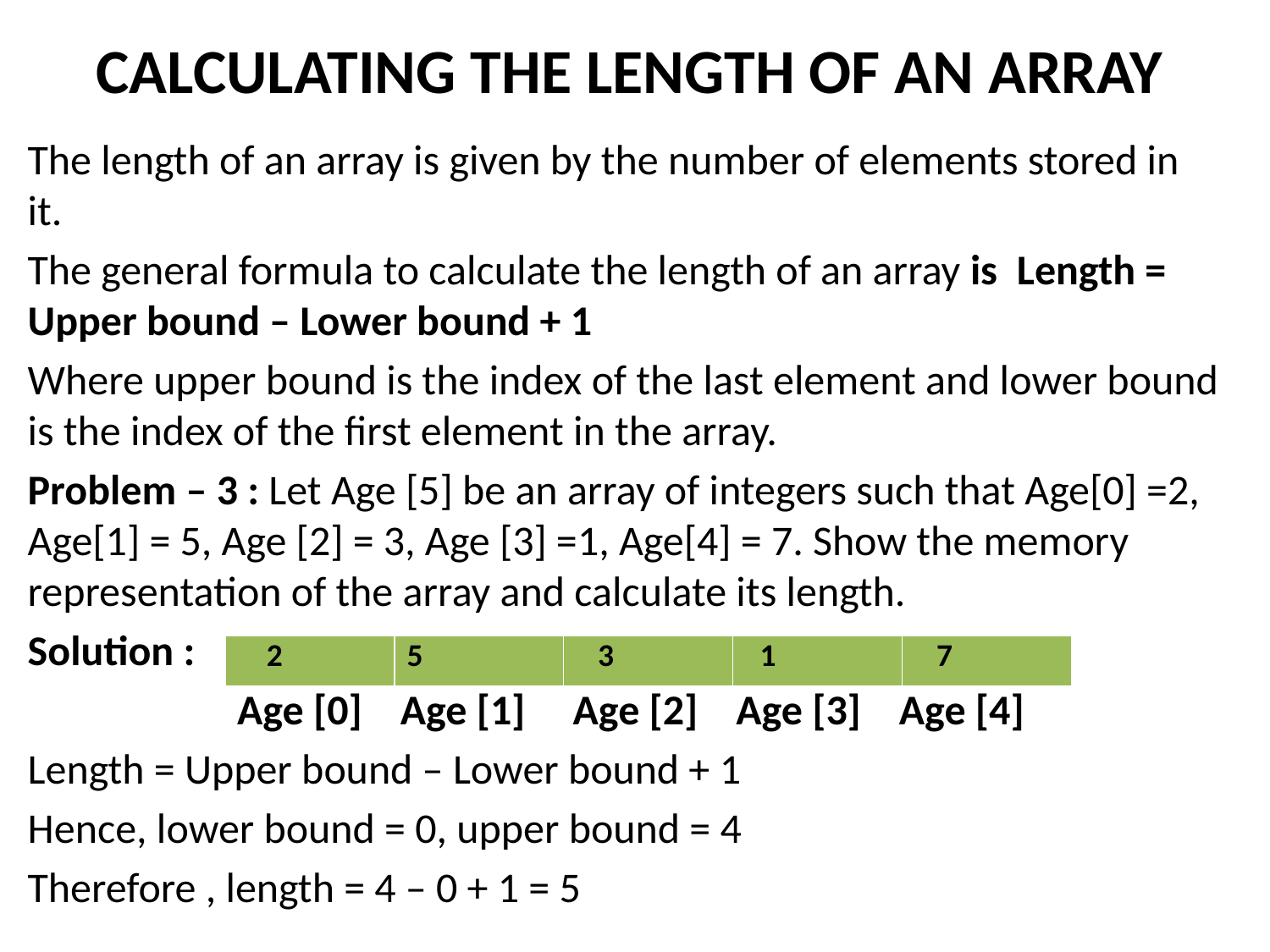

# CALCULATING THE LENGTH OF AN ARRAY
The length of an array is given by the number of elements stored in it.
The general formula to calculate the length of an array is  Length = Upper bound – Lower bound + 1
Where upper bound is the index of the last element and lower bound is the index of the first element in the array.
Problem – 3 : Let Age [5] be an array of integers such that Age[0] =2, Age[1] = 5, Age [2] = 3, Age [3] =1, Age[4] = 7. Show the memory representation of the array and calculate its length.
Solution :
                      Age [0]    Age [1]     Age [2]    Age [3]    Age [4]
Length = Upper bound – Lower bound + 1
Hence, lower bound = 0, upper bound = 4
Therefore , length = 4 – 0 + 1 = 5
| 2 | 5 | 3 | 1 | 7 |
| --- | --- | --- | --- | --- |